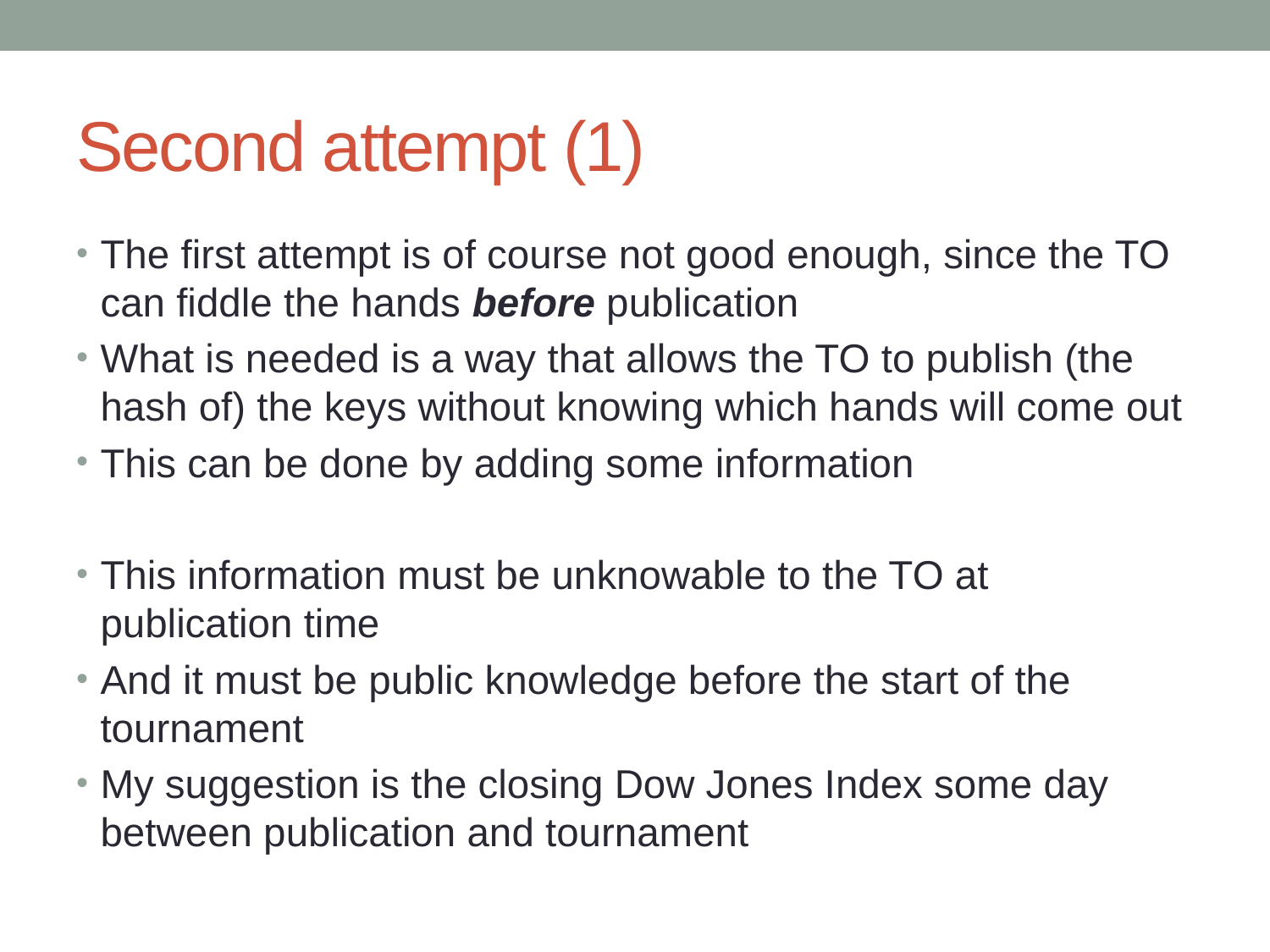

# Second attempt (1)
The first attempt is of course not good enough, since the TO can fiddle the hands before publication
What is needed is a way that allows the TO to publish (the hash of) the keys without knowing which hands will come out
This can be done by adding some information

This information must be unknowable to the TO at publication time
And it must be public knowledge before the start of the tournament
My suggestion is the closing Dow Jones Index some day between publication and tournament